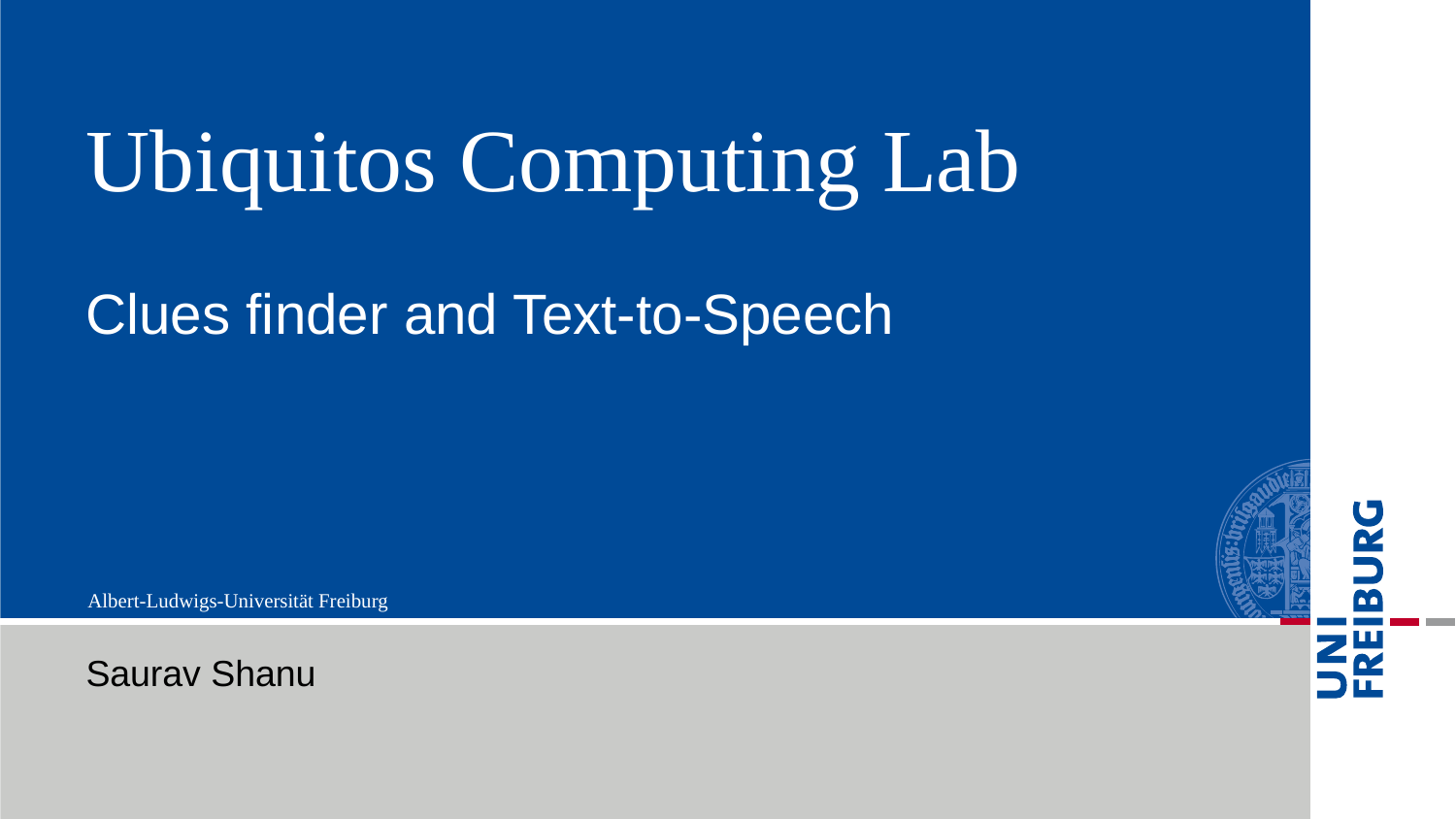

# Ubiquitos Computing Lab
Clues finder and Text-to-Speech
Saurav Shanu